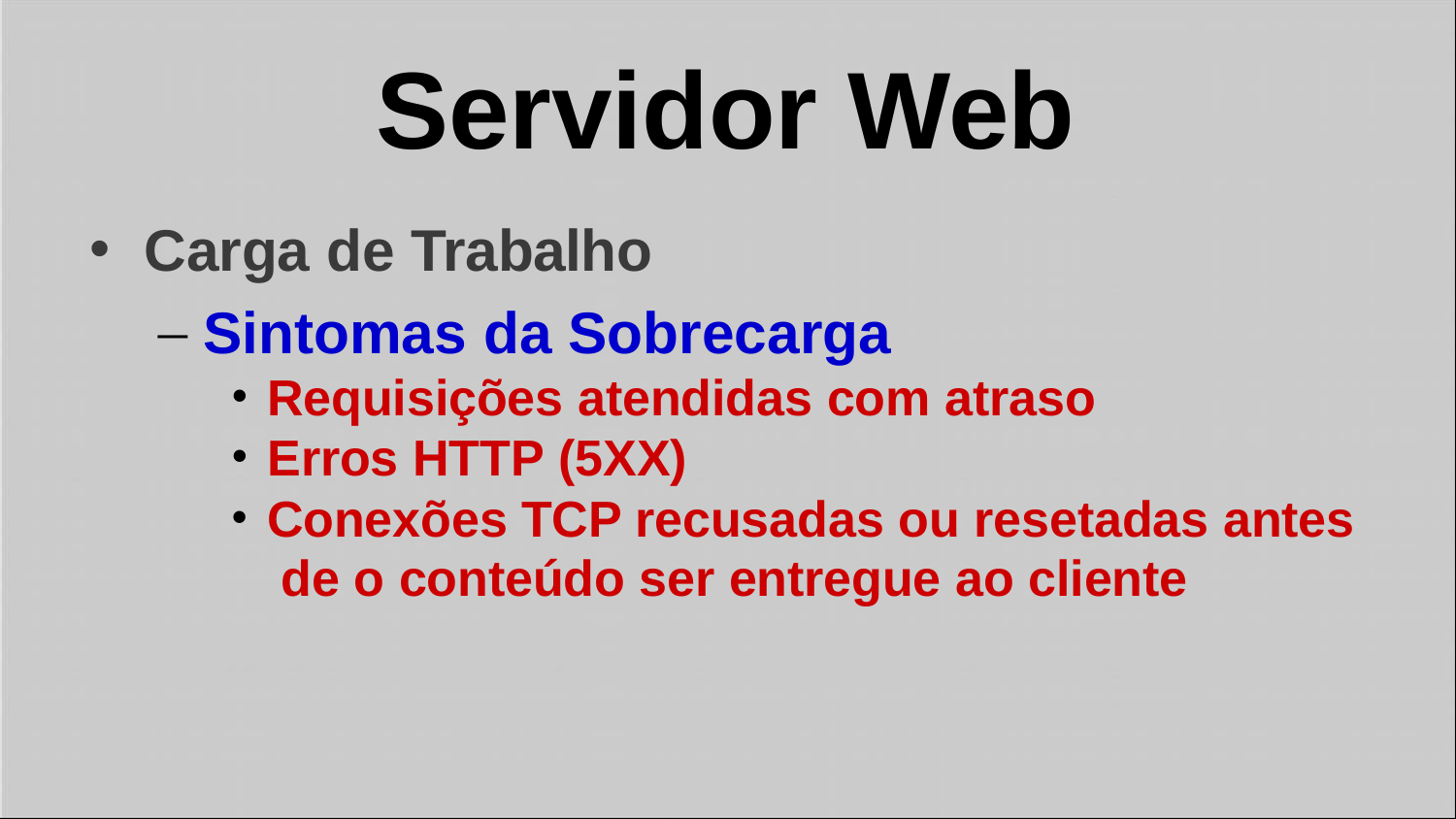

# Servidor Web
Carga de Trabalho
Sintomas da Sobrecarga
Requisições atendidas com atraso
Erros HTTP (5XX)
Conexões TCP recusadas ou resetadas antes  de o conteúdo ser entregue ao cliente